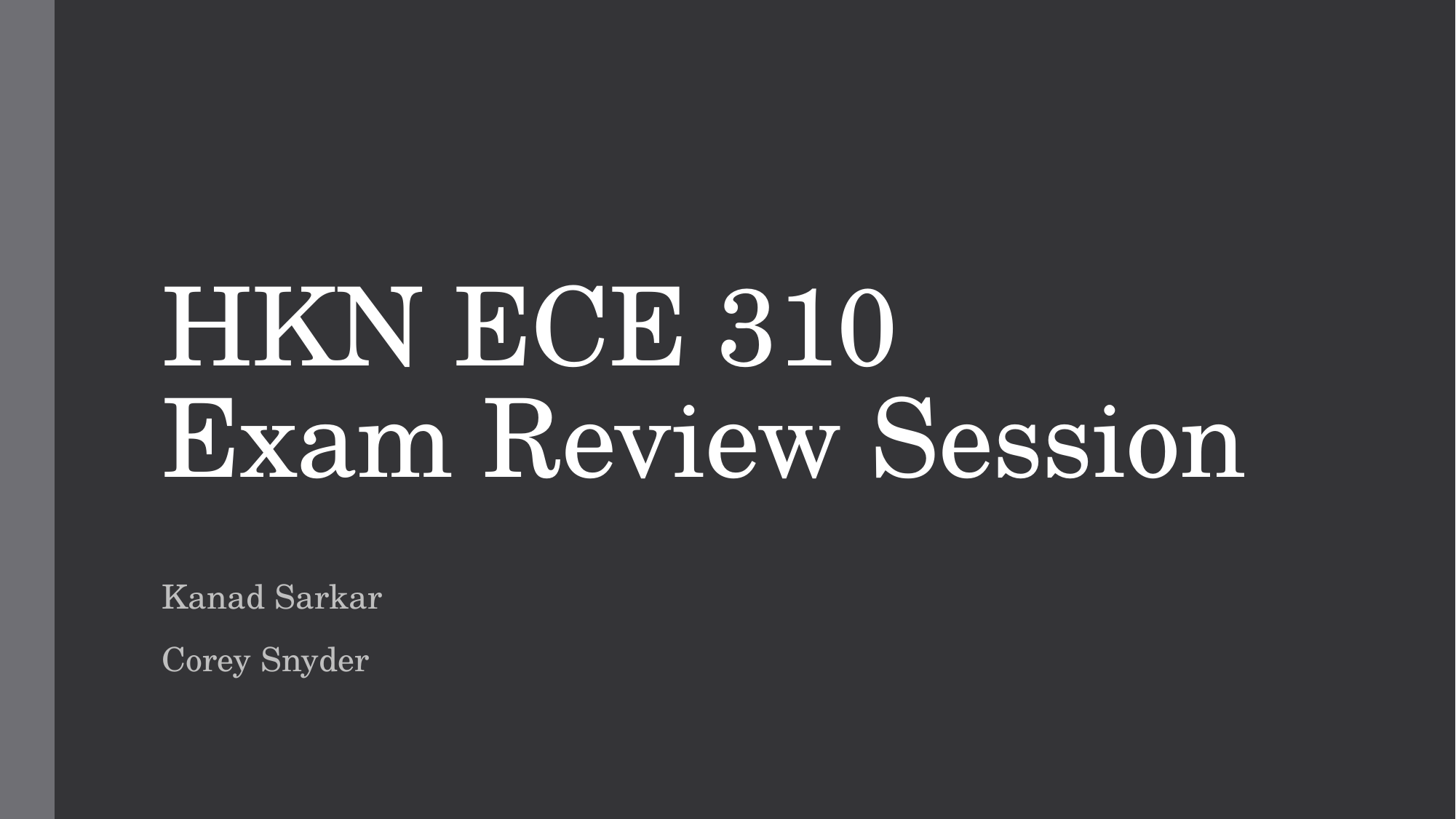

# HKN ECE 310 Exam Review Session
Kanad Sarkar
Corey Snyder